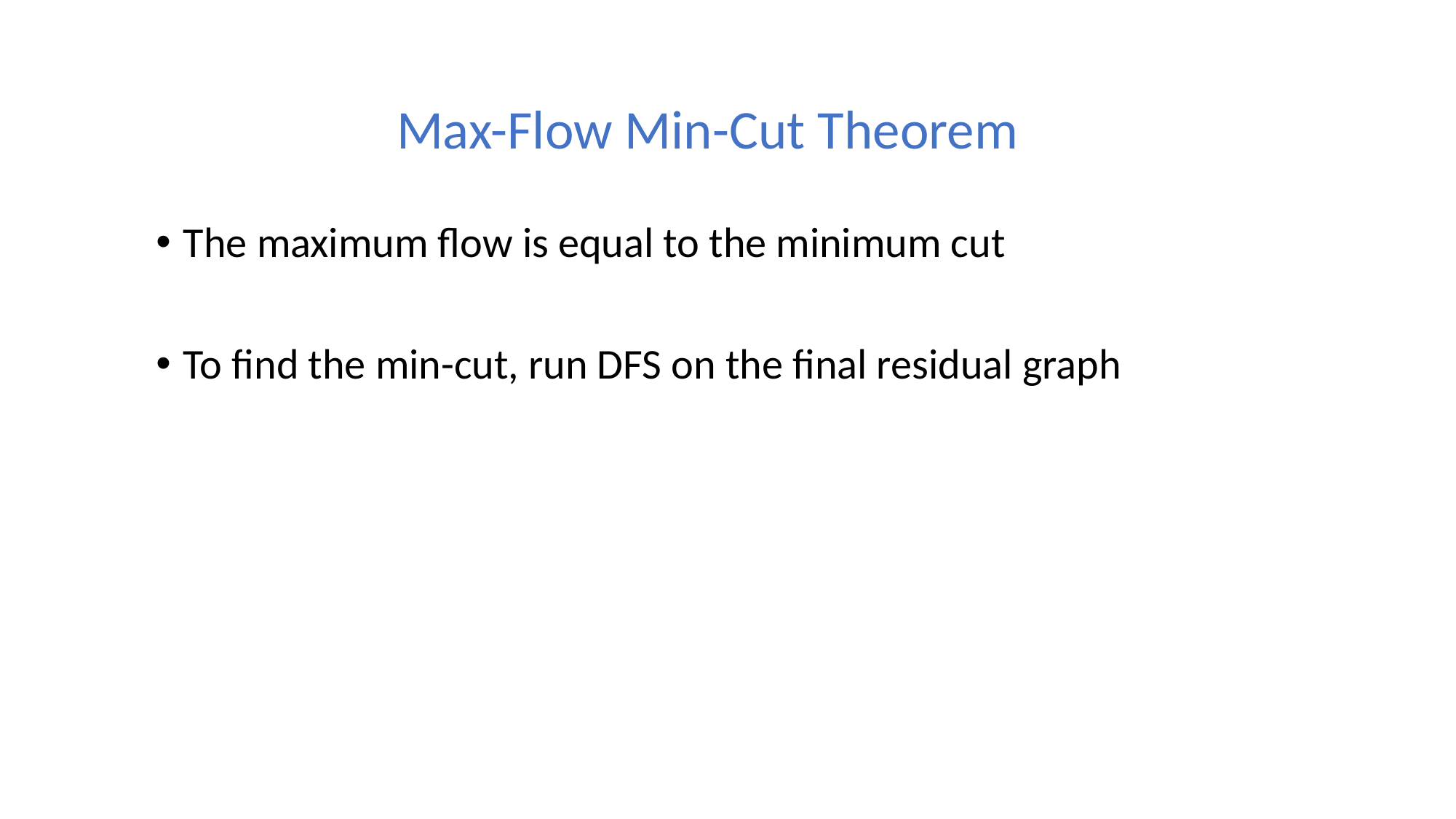

# Max-Flow Min-Cut Theorem
The maximum flow is equal to the minimum cut

To find the min-cut, run DFS on the final residual graph